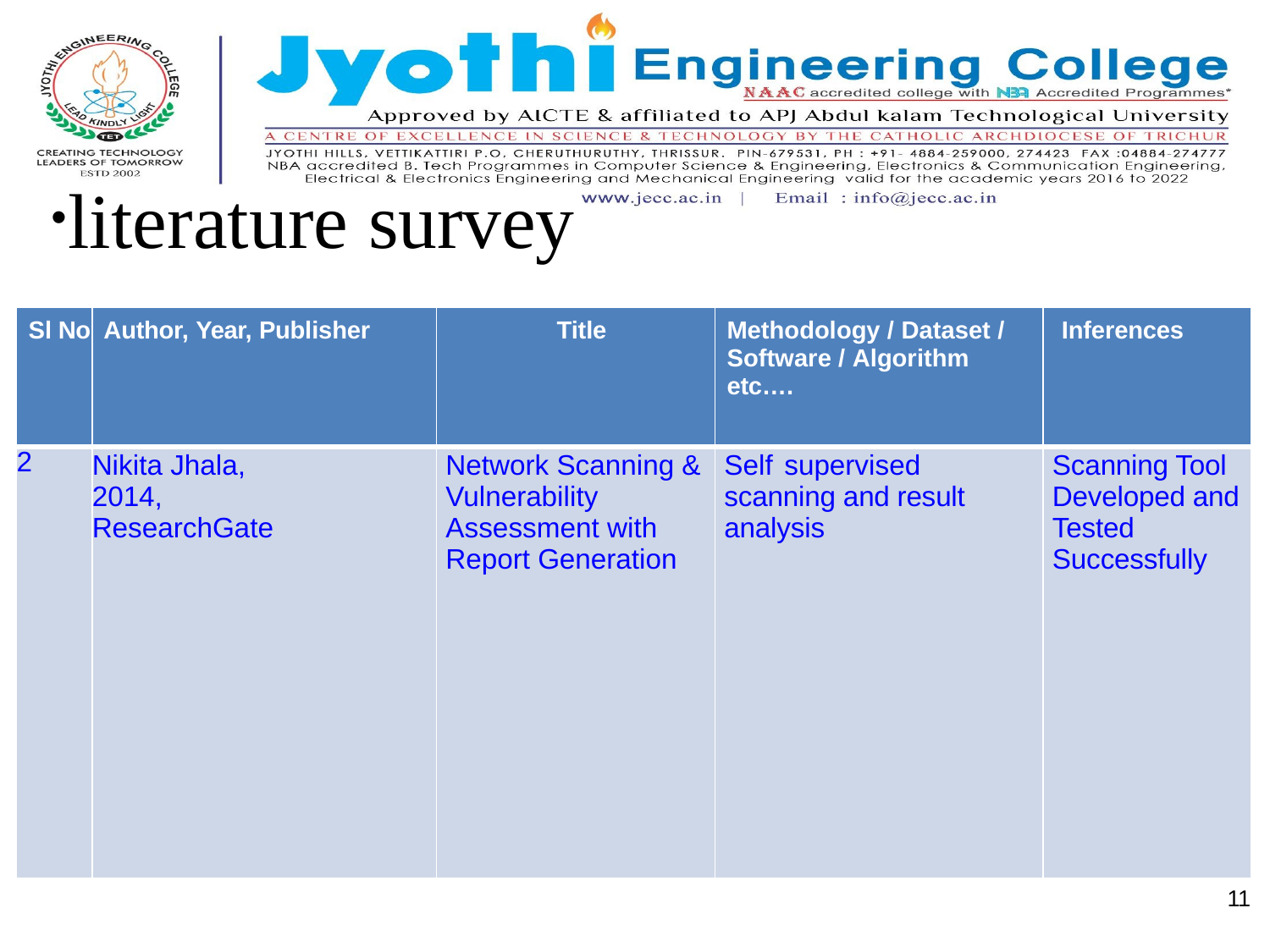

literature survey
| Sl No | Author, Year, Publisher | Title | Methodology / Dataset / Software / Algorithm etc…. | Inferences |
| --- | --- | --- | --- | --- |
| 2 | Nikita Jhala, 2014, ResearchGate | Network Scanning & Vulnerability Assessment with Report Generation | Self supervised scanning and result analysis | Scanning Tool Developed and Tested Successfully |
11